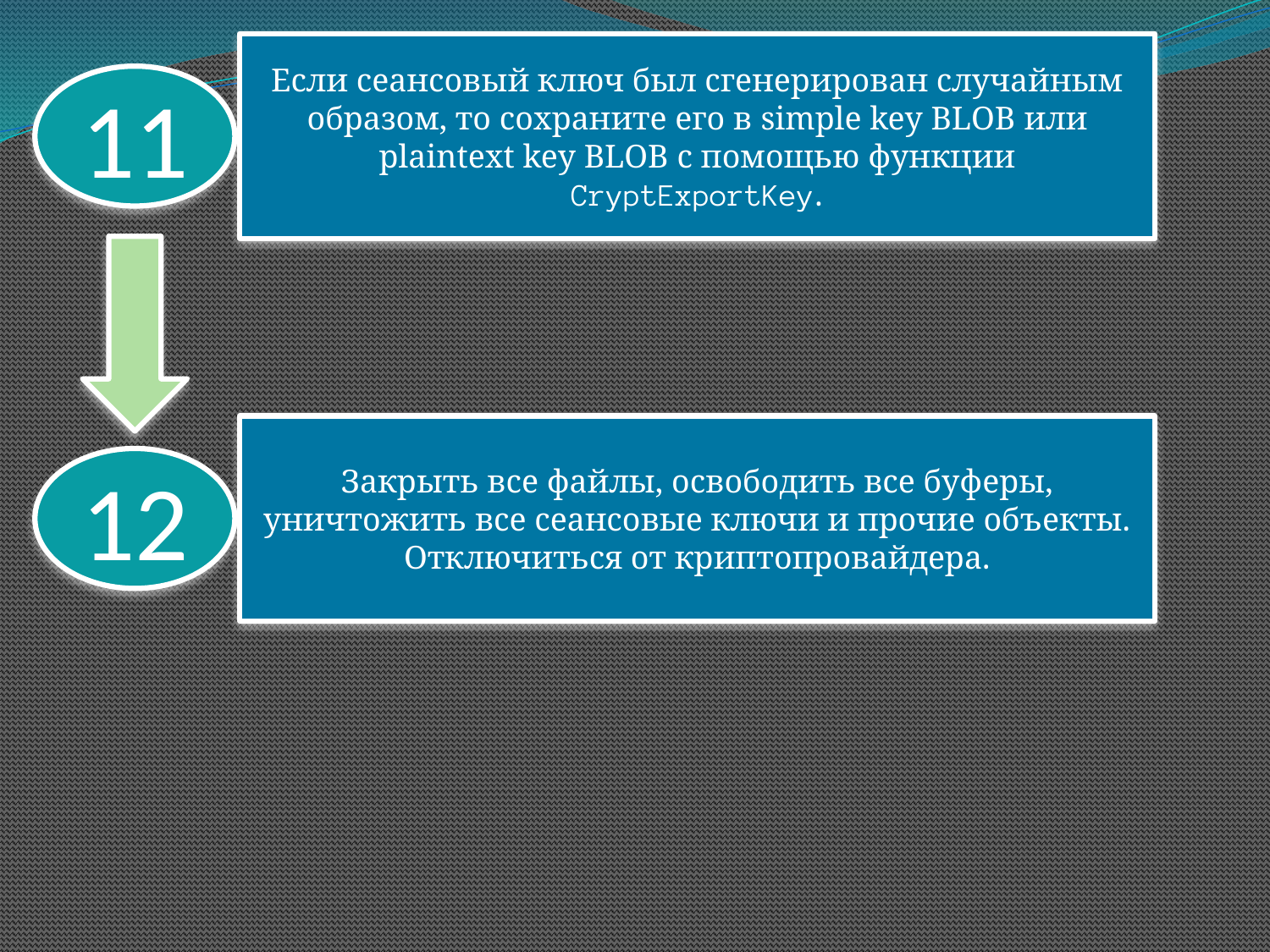

Если сеансовый ключ был сгенерирован случайным образом, то сохраните его в simple key BLOB или plaintext key BLOB с помощью функции CryptExportKey.
11

Закрыть все файлы, освободить все буферы, уничтожить все сеансовые ключи и прочие объекты. Отключиться от криптопровайдера.
12